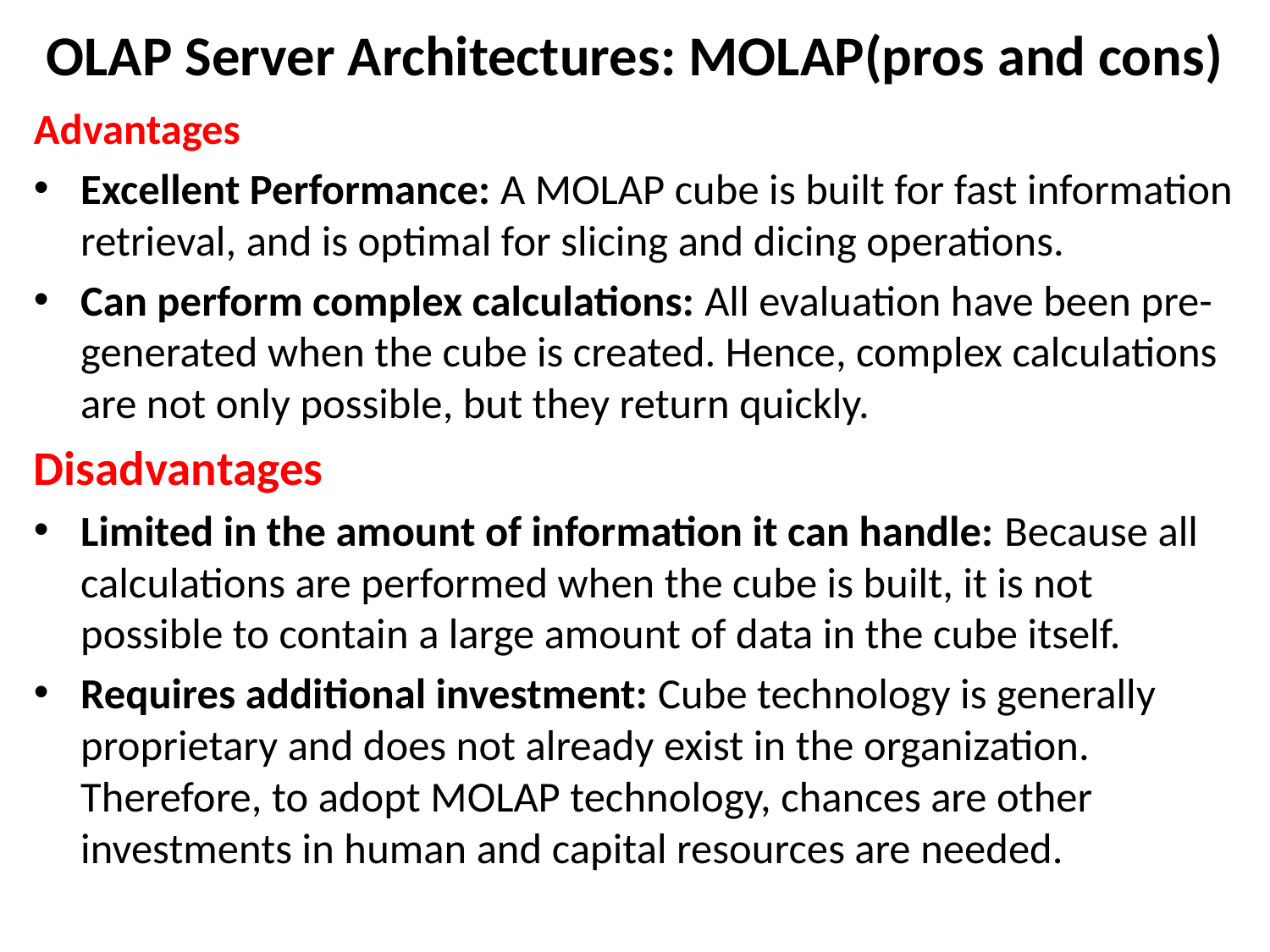

# OLAP Server Architectures: MOLAP(pros and cons)
Advantages
Excellent Performance: A MOLAP cube is built for fast information retrieval, and is optimal for slicing and dicing operations.
Can perform complex calculations: All evaluation have been pre-generated when the cube is created. Hence, complex calculations are not only possible, but they return quickly.
Disadvantages
Limited in the amount of information it can handle: Because all calculations are performed when the cube is built, it is not possible to contain a large amount of data in the cube itself.
Requires additional investment: Cube technology is generally proprietary and does not already exist in the organization. Therefore, to adopt MOLAP technology, chances are other investments in human and capital resources are needed.